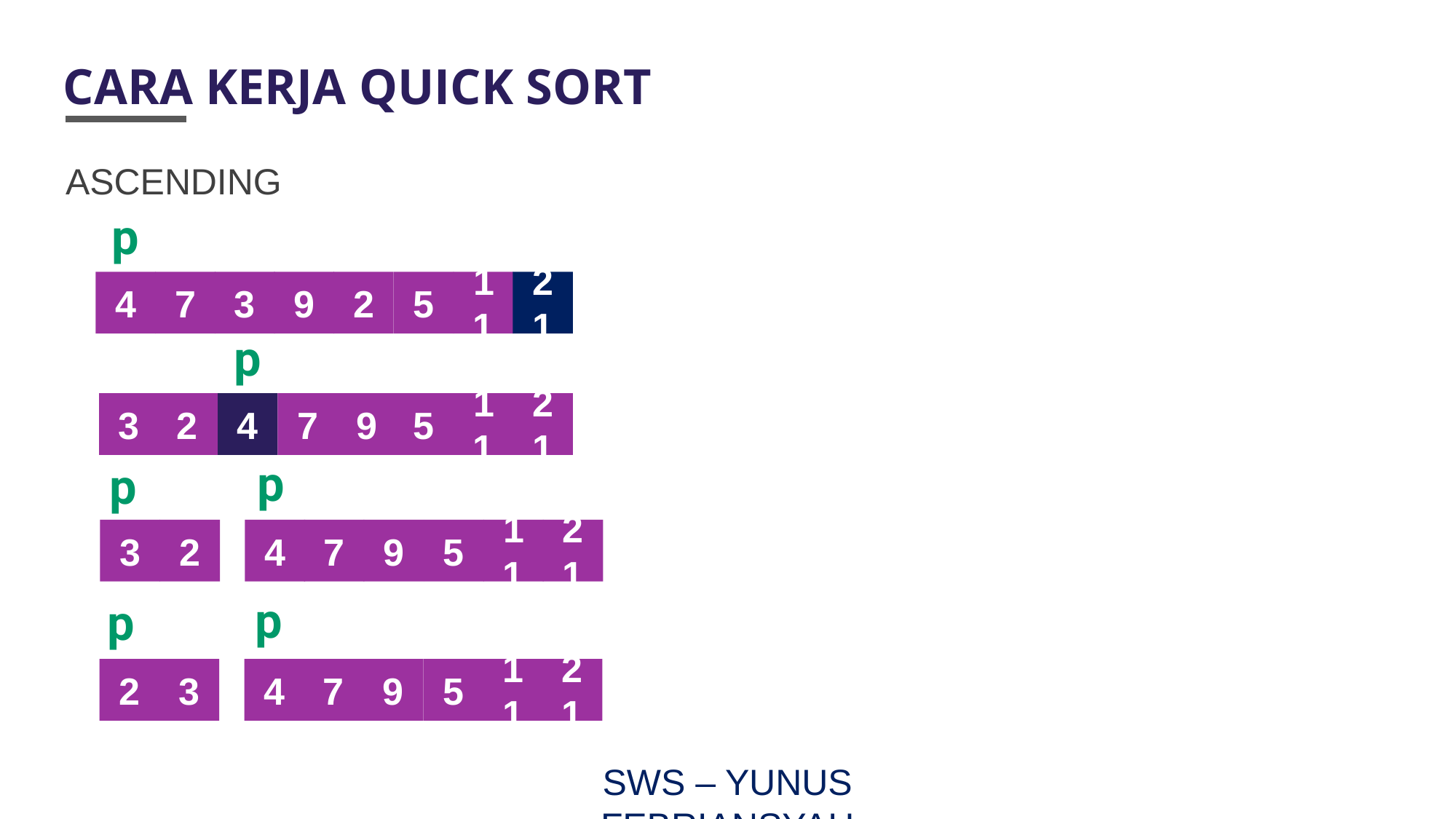

# CARA KERJA QUICK SORT
ASCENDING
p
11
21
4
7
3
9
2
5
p
5
11
21
3
2
4
7
9
p
p
11
21
3
2
4
7
9
5
p
p
11
21
2
3
4
7
9
5